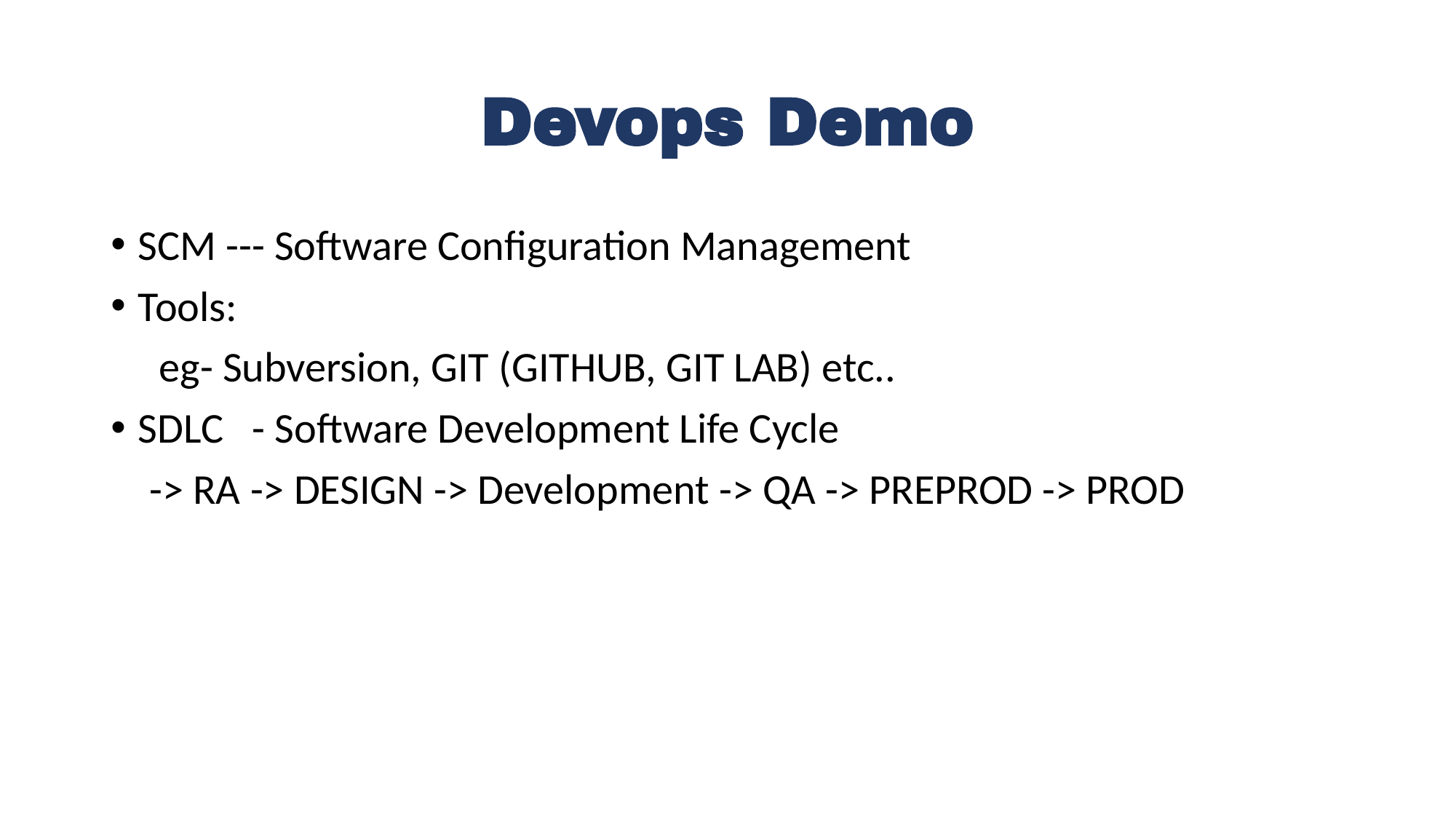

# Devops Demo
SCM --- Software Configuration Management
Tools:
     eg- Subversion, GIT (GITHUB, GIT LAB) etc..
SDLC   - Software Development Life Cycle
    -> RA -> DESIGN -> Development -> QA -> PREPROD -> PROD